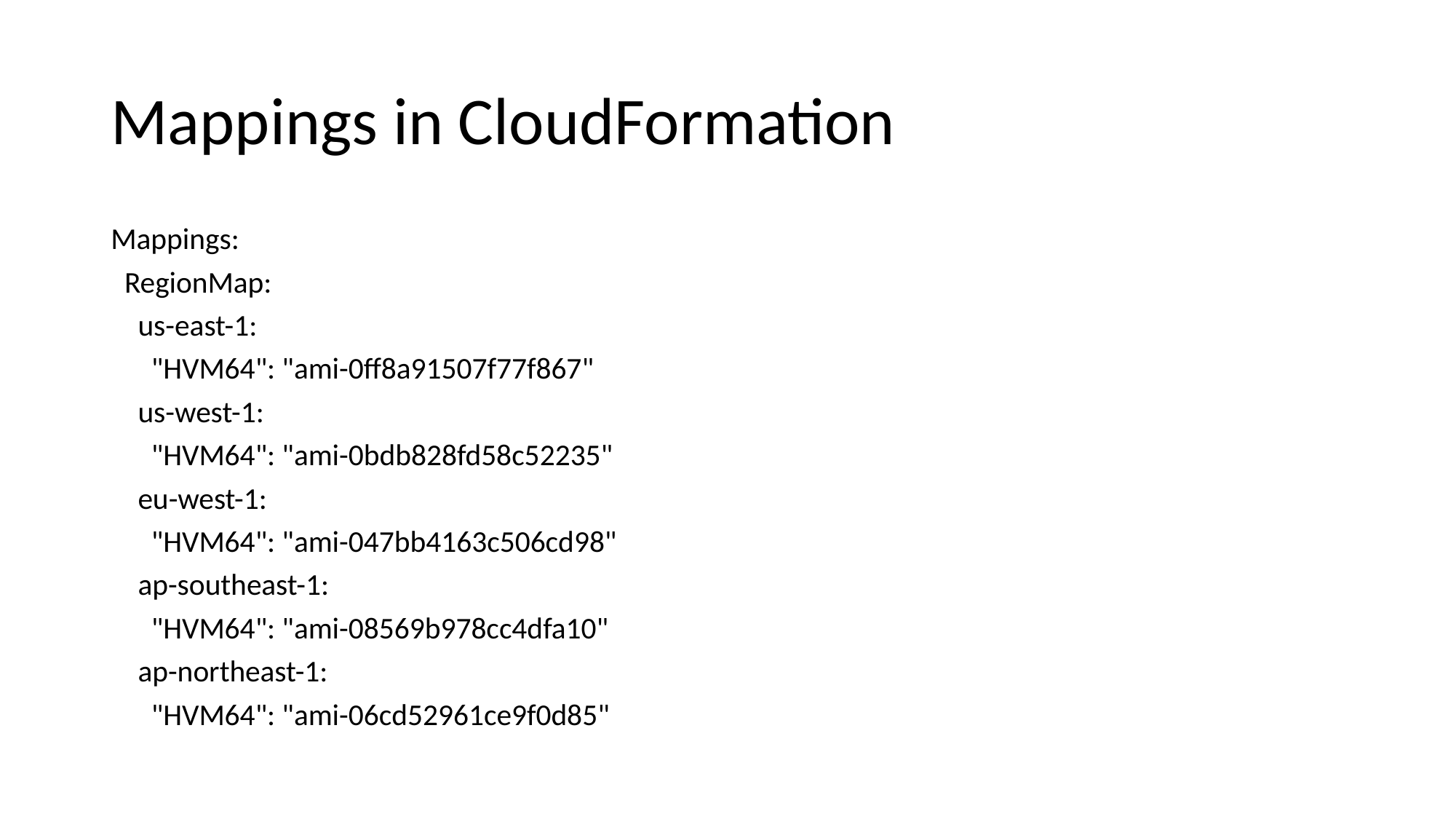

# Mappings in CloudFormation
Mappings:
  RegionMap:
    us-east-1:
      "HVM64": "ami-0ff8a91507f77f867"
    us-west-1:
      "HVM64": "ami-0bdb828fd58c52235"
    eu-west-1:
      "HVM64": "ami-047bb4163c506cd98"
    ap-southeast-1:
      "HVM64": "ami-08569b978cc4dfa10"
    ap-northeast-1:
      "HVM64": "ami-06cd52961ce9f0d85"